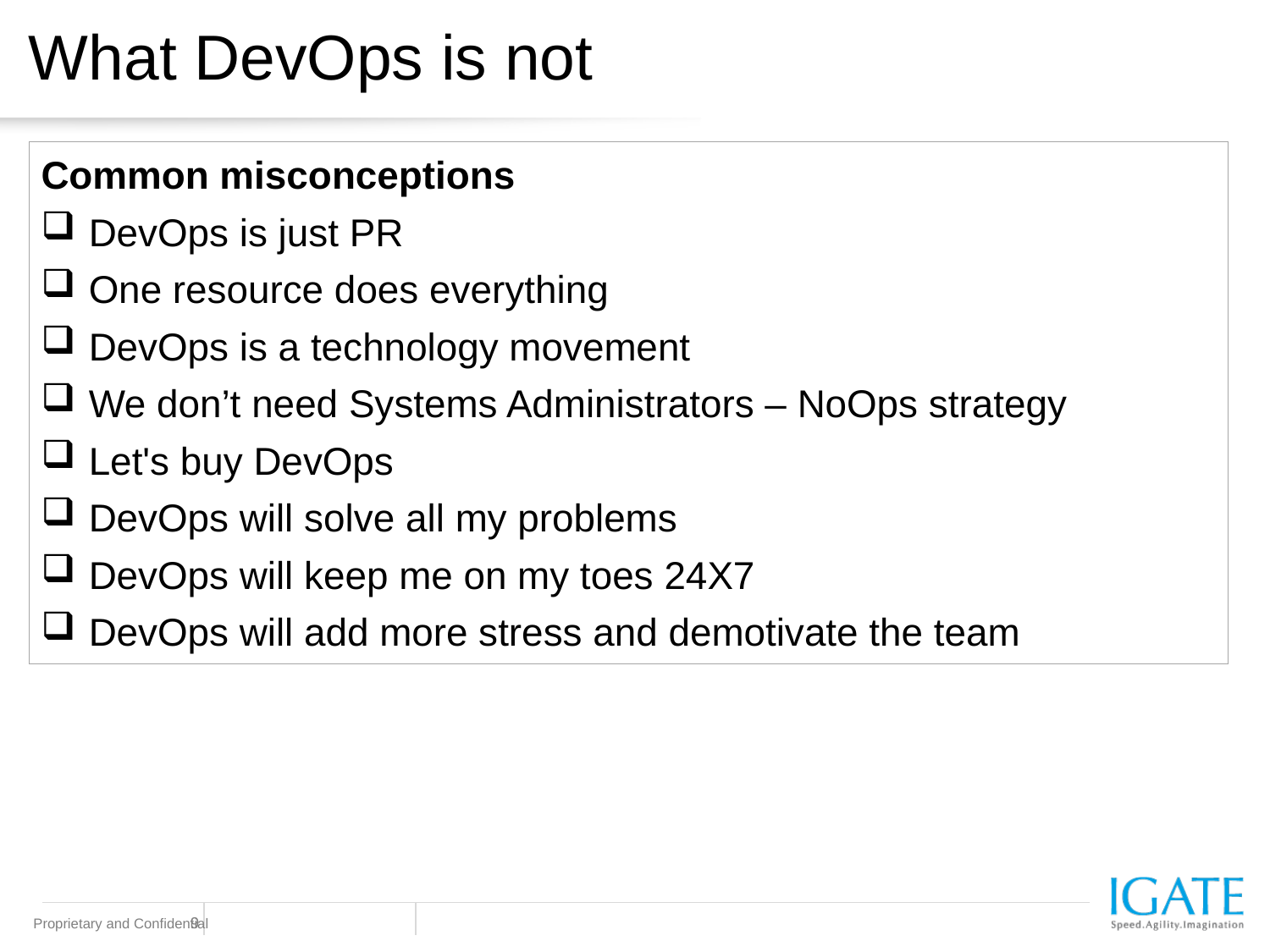

# What DevOps is not

Common misconceptions
DevOps is just PR
One resource does everything
DevOps is a technology movement
We don’t need Systems Administrators – NoOps strategy
Let's buy DevOps
DevOps will solve all my problems
DevOps will keep me on my toes 24X7
DevOps will add more stress and demotivate the team